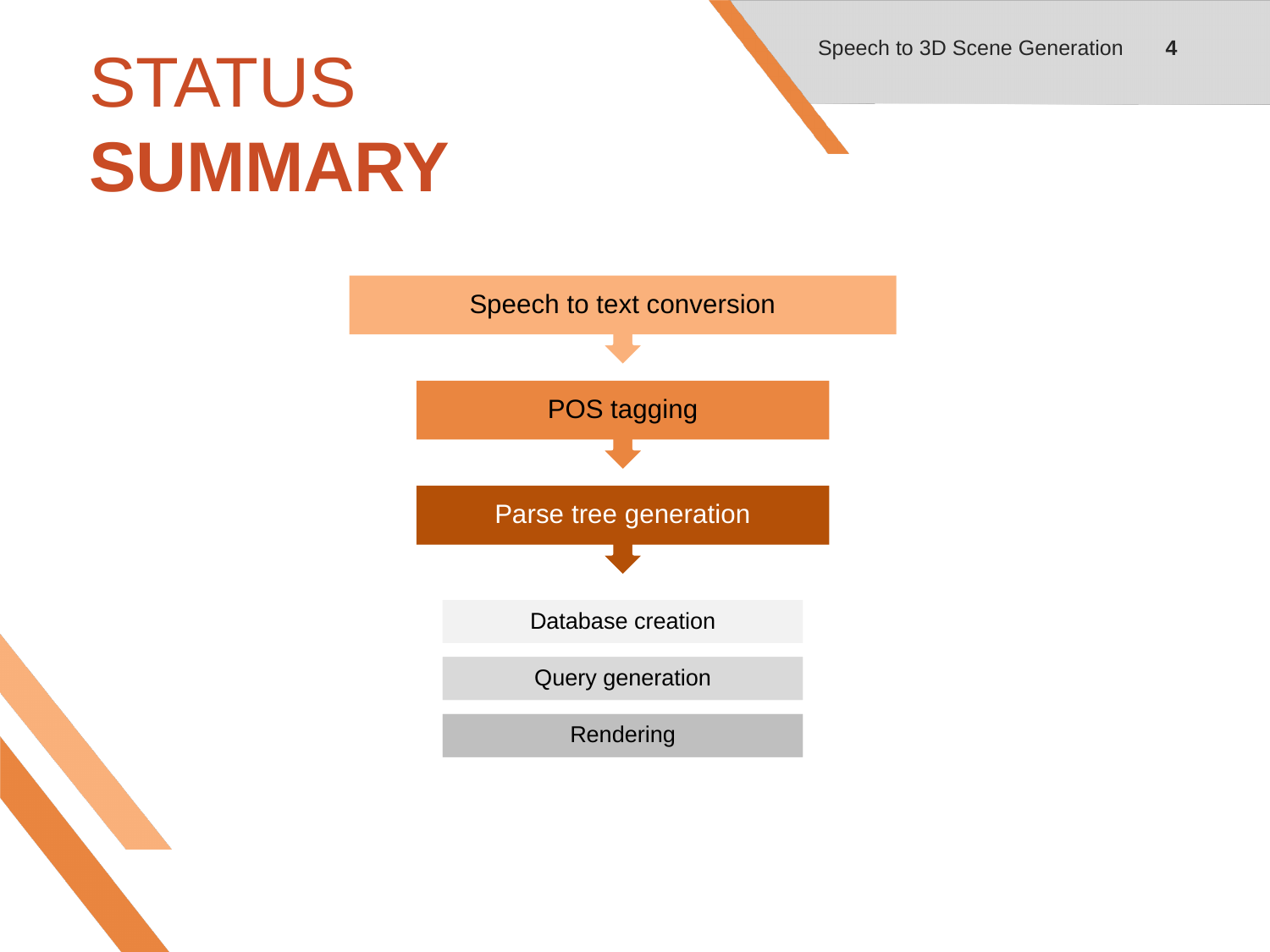

Speech to 3D Scene Generation
4
# STATUS SUMMARY

Speech to text conversion

POS tagging

Parse tree generation

Database creation

Query generation

Rendering